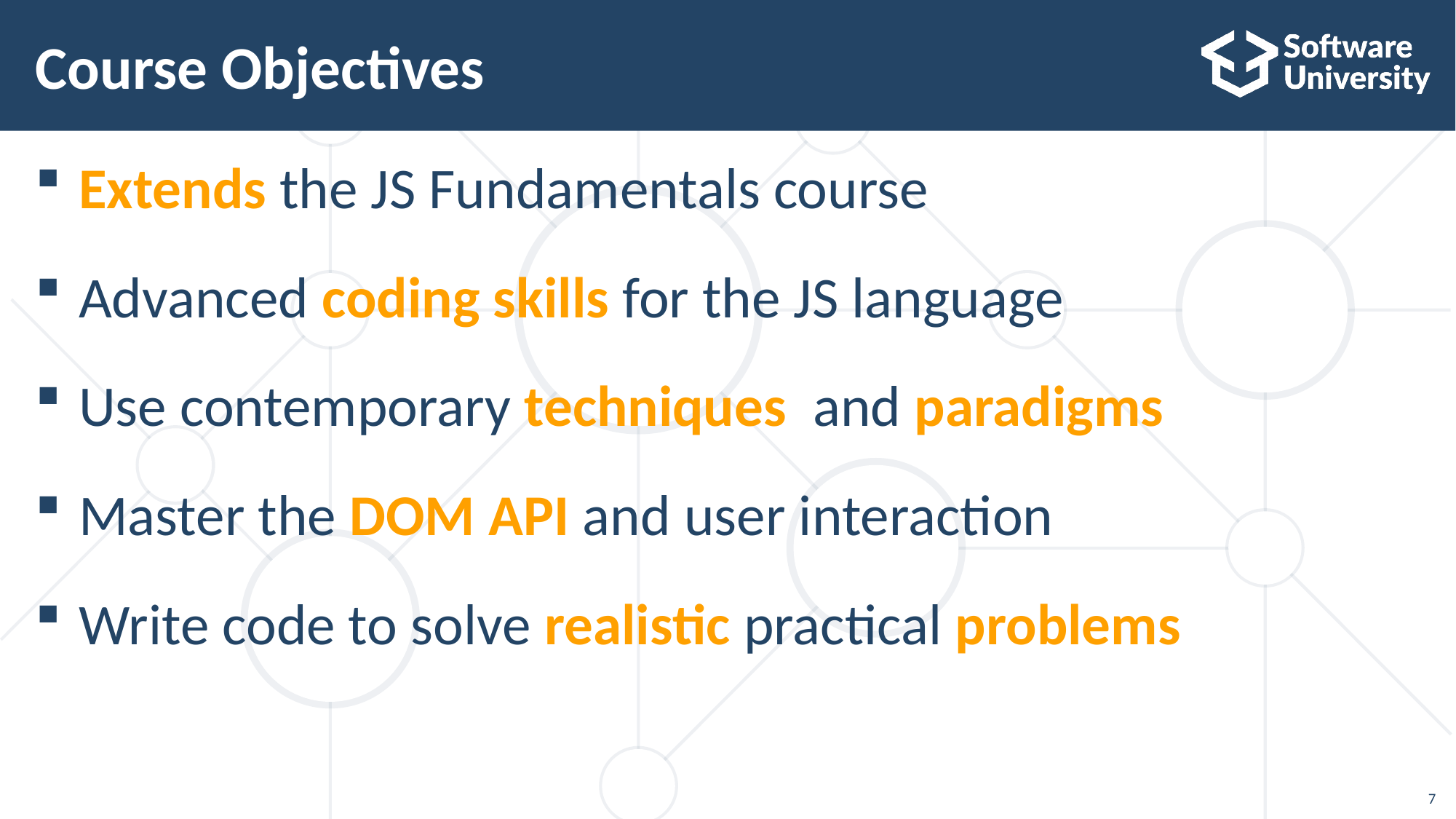

Course Objectives
Extends the JS Fundamentals course
Advanced coding skills for the JS language
Use contemporary techniques  and paradigms
Master the DOM API and user interaction
Write code to solve realistic practical problems
7